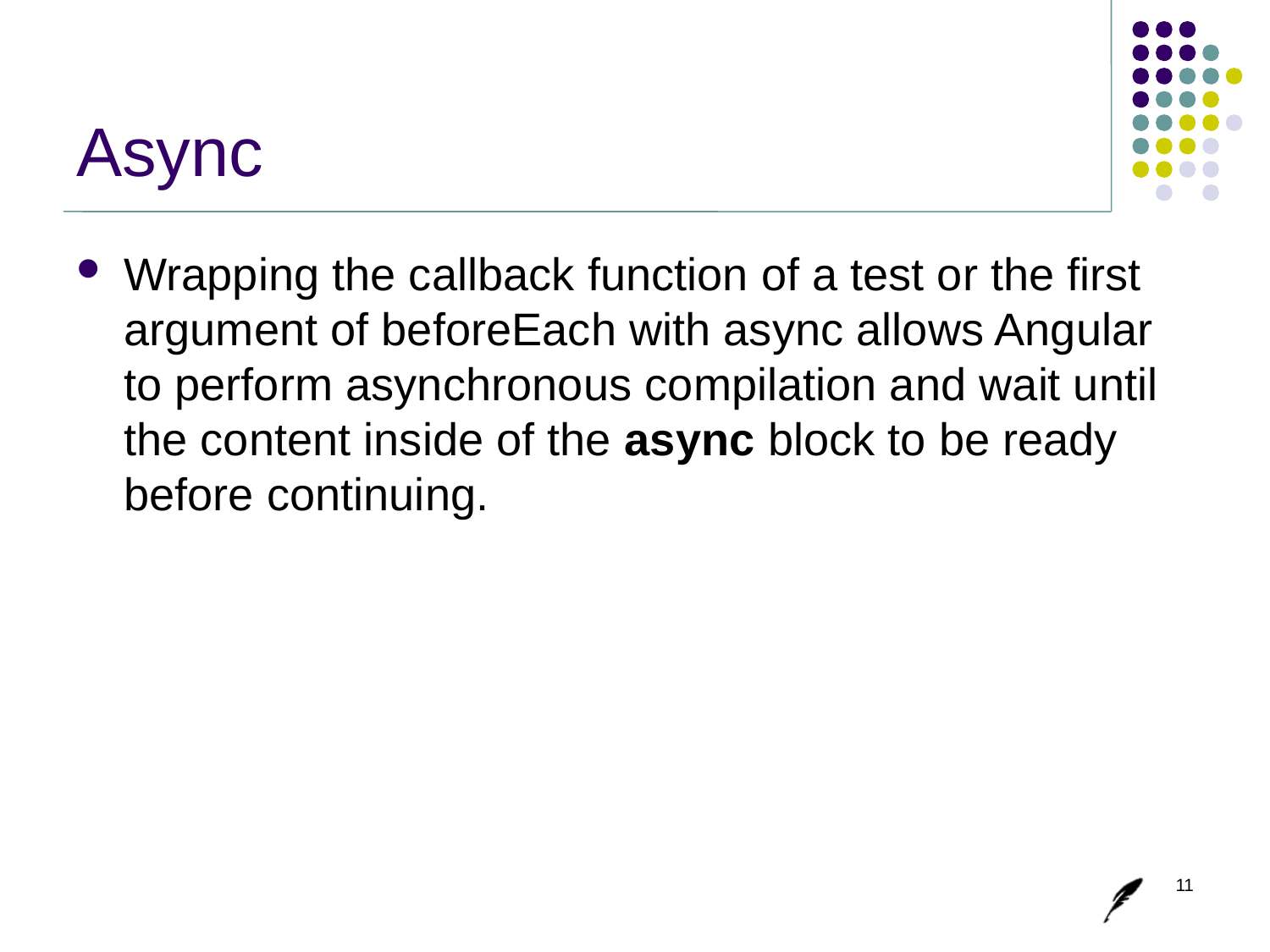

# Async
Wrapping the callback function of a test or the first argument of beforeEach with async allows Angular to perform asynchronous compilation and wait until the content inside of the async block to be ready before continuing.
11